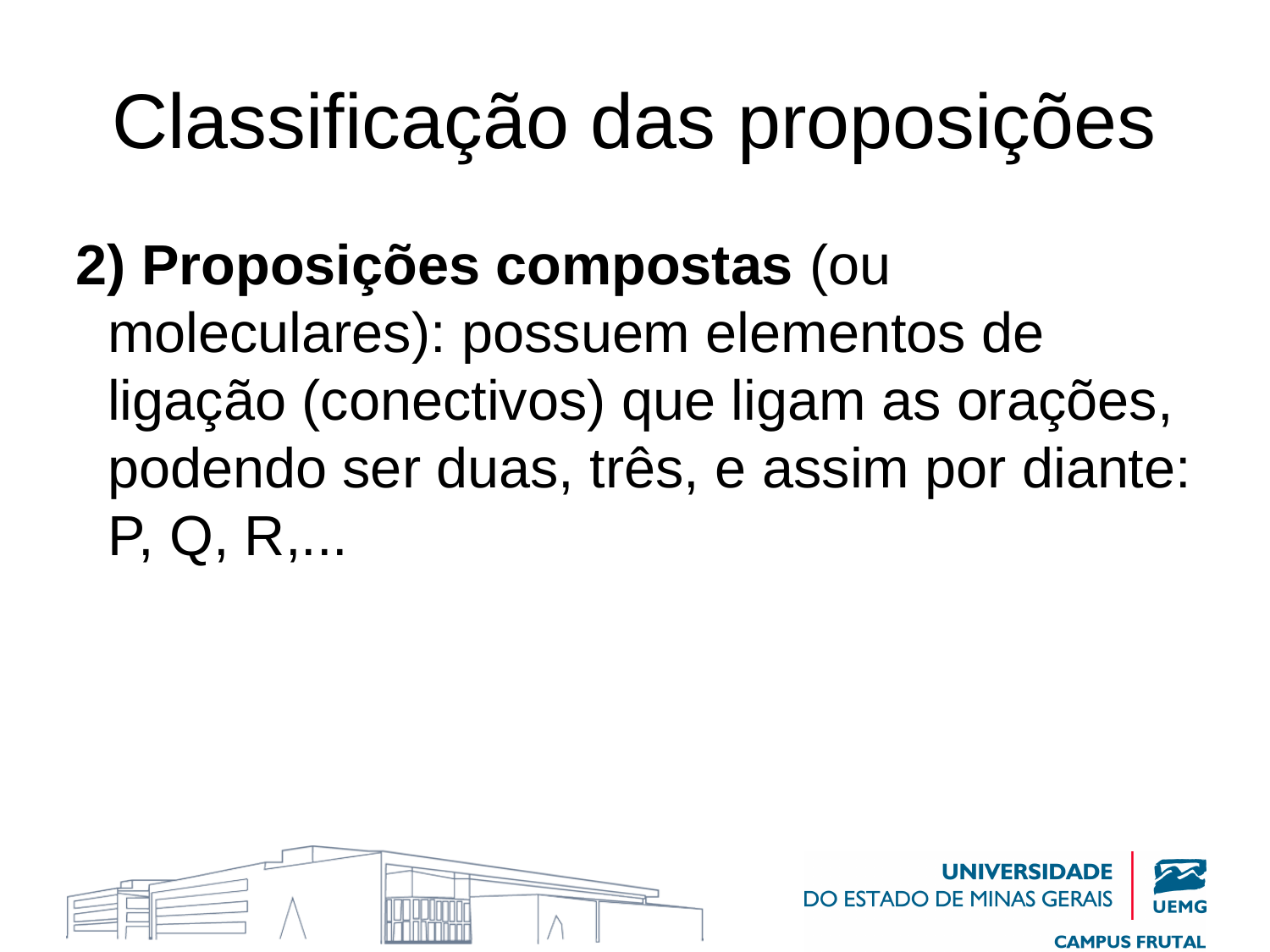

# Classificação das proposições
2) Proposições compostas (ou moleculares): possuem elementos de ligação (conectivos) que ligam as orações, podendo ser duas, três, e assim por diante: P, Q, R,...